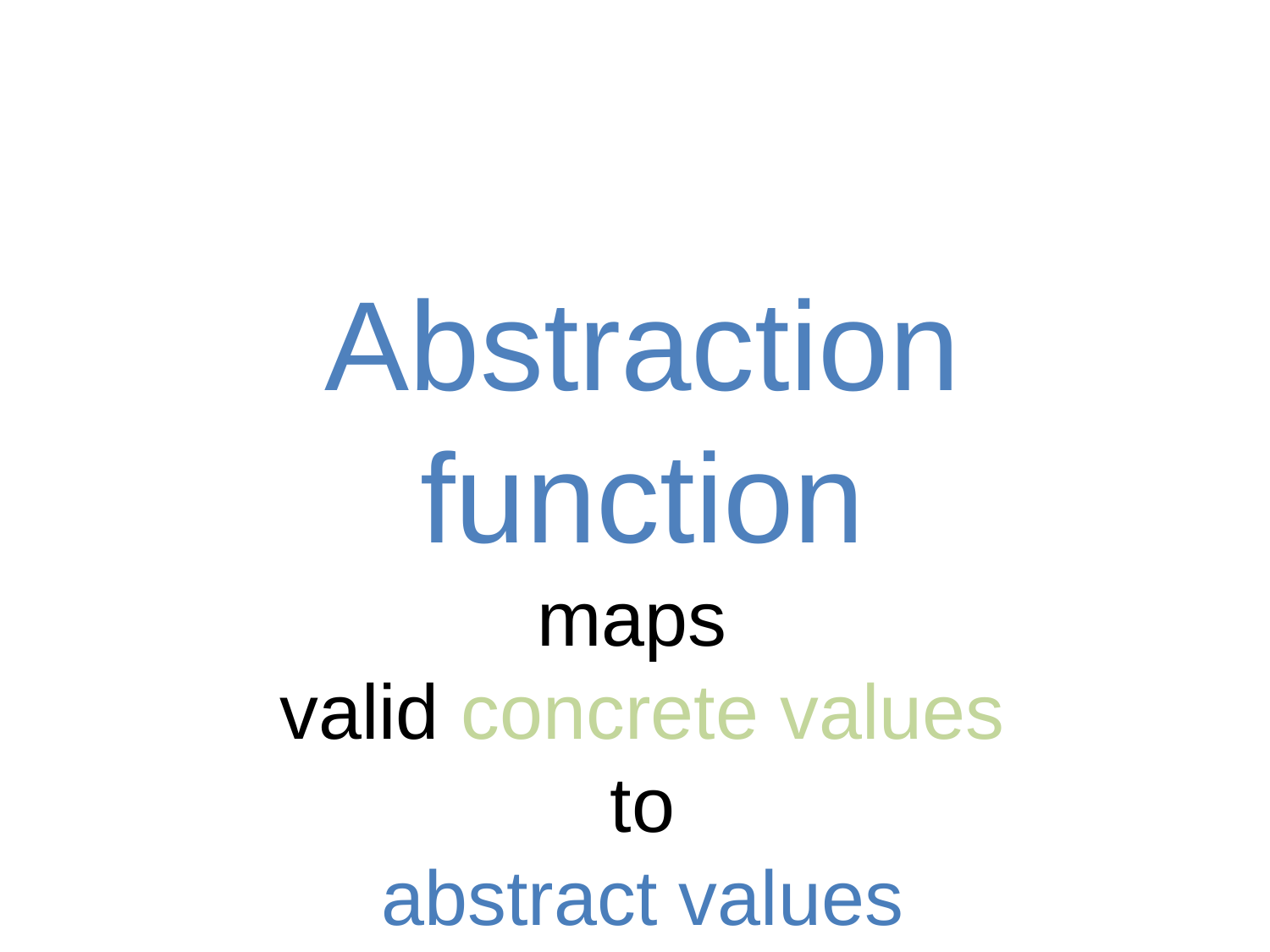

Abstraction function
maps
valid concrete values
 to
abstract values